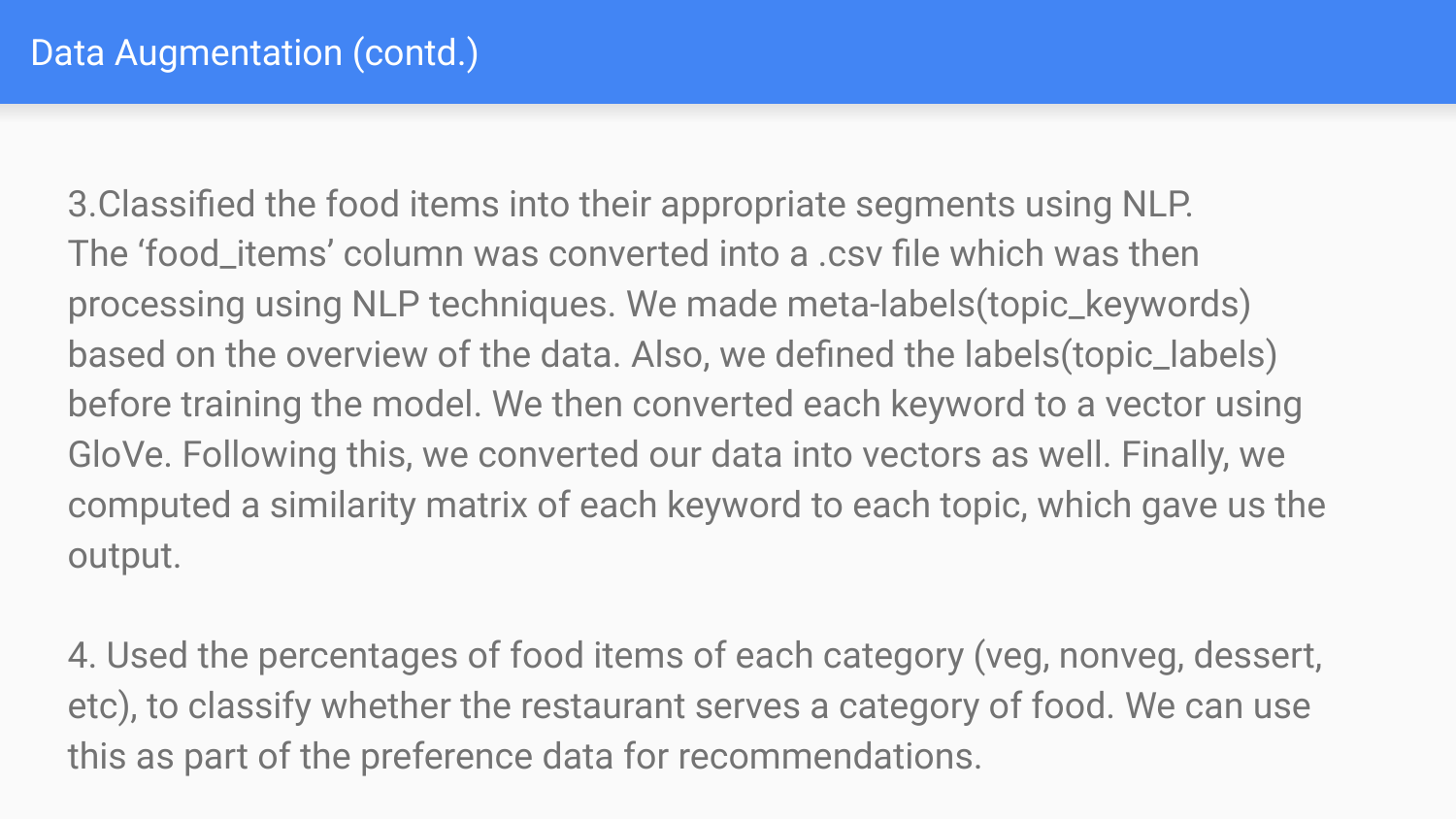

# Data Augmentation (contd.)
3.Classified the food items into their appropriate segments using NLP.
The ‘food_items’ column was converted into a .csv file which was then processing using NLP techniques. We made meta-labels(topic_keywords) based on the overview of the data. Also, we defined the labels(topic_labels) before training the model. We then converted each keyword to a vector using GloVe. Following this, we converted our data into vectors as well. Finally, we computed a similarity matrix of each keyword to each topic, which gave us the output.

4. Used the percentages of food items of each category (veg, nonveg, dessert, etc), to classify whether the restaurant serves a category of food. We can use this as part of the preference data for recommendations.